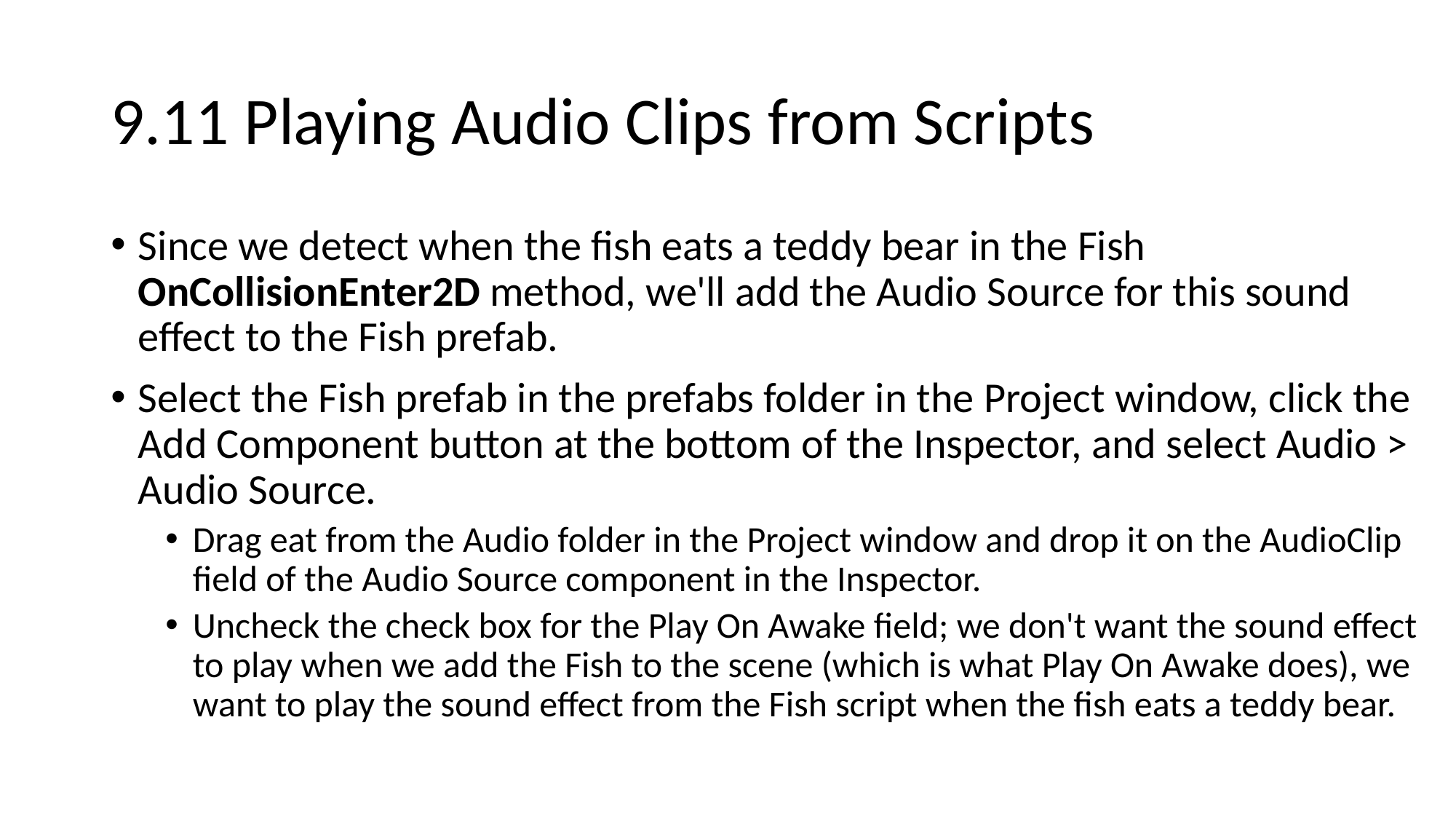

# 9.11 Playing Audio Clips from Scripts
Since we detect when the fish eats a teddy bear in the Fish OnCollisionEnter2D method, we'll add the Audio Source for this sound effect to the Fish prefab.
Select the Fish prefab in the prefabs folder in the Project window, click the Add Component button at the bottom of the Inspector, and select Audio > Audio Source.
Drag eat from the Audio folder in the Project window and drop it on the AudioClip field of the Audio Source component in the Inspector.
Uncheck the check box for the Play On Awake field; we don't want the sound effect to play when we add the Fish to the scene (which is what Play On Awake does), we want to play the sound effect from the Fish script when the fish eats a teddy bear.